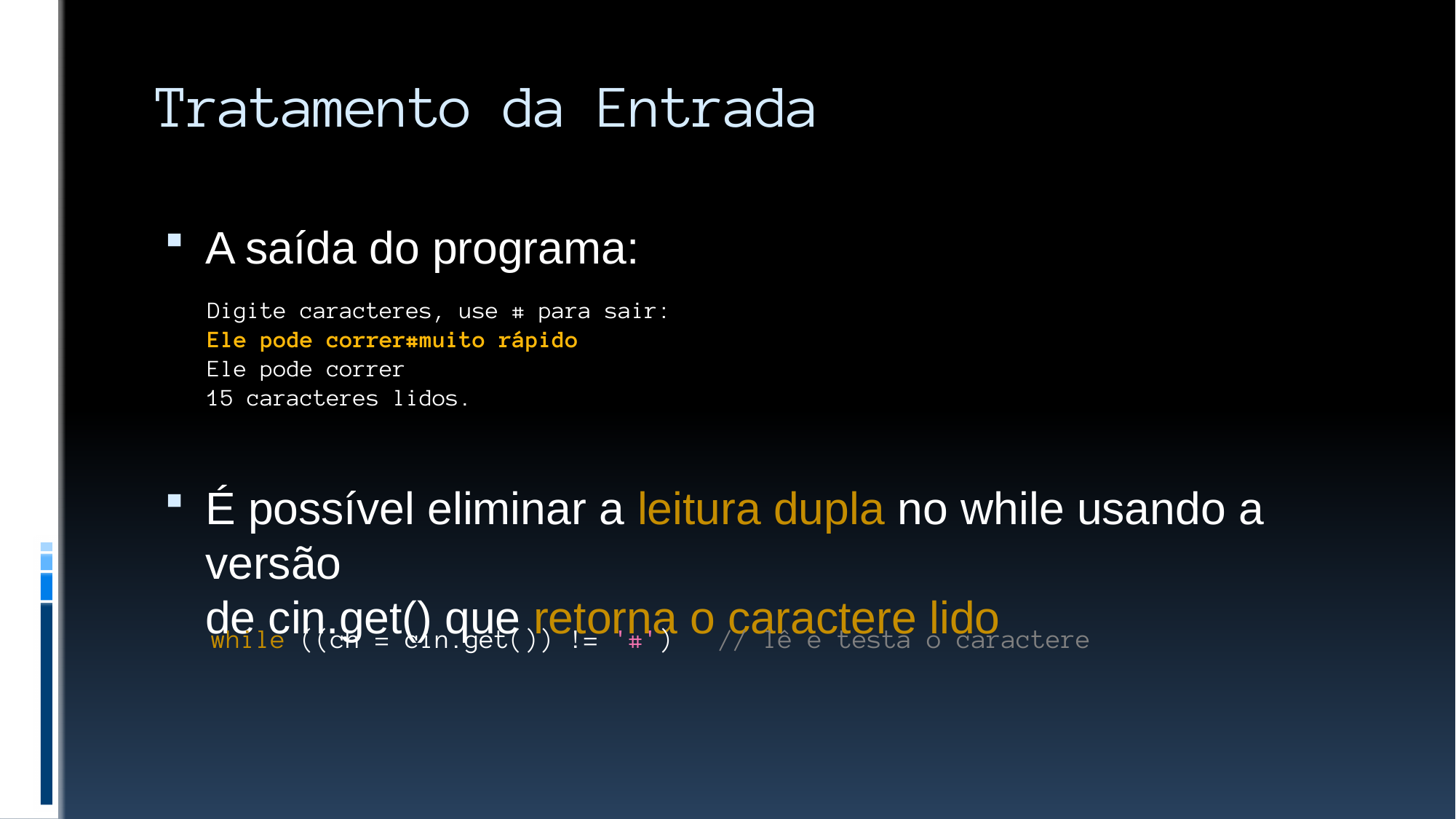

# Tratamento da Entrada
A saída do programa:

É possível eliminar a leitura dupla no while usando a versão
de cin.get() que retorna o caractere lido
Digite caracteres, use # para sair:
Ele pode correr#muito rápido
Ele pode correr
15 caracteres lidos.
while ((ch = cin.get()) != '#')   // lê e testa o caractere